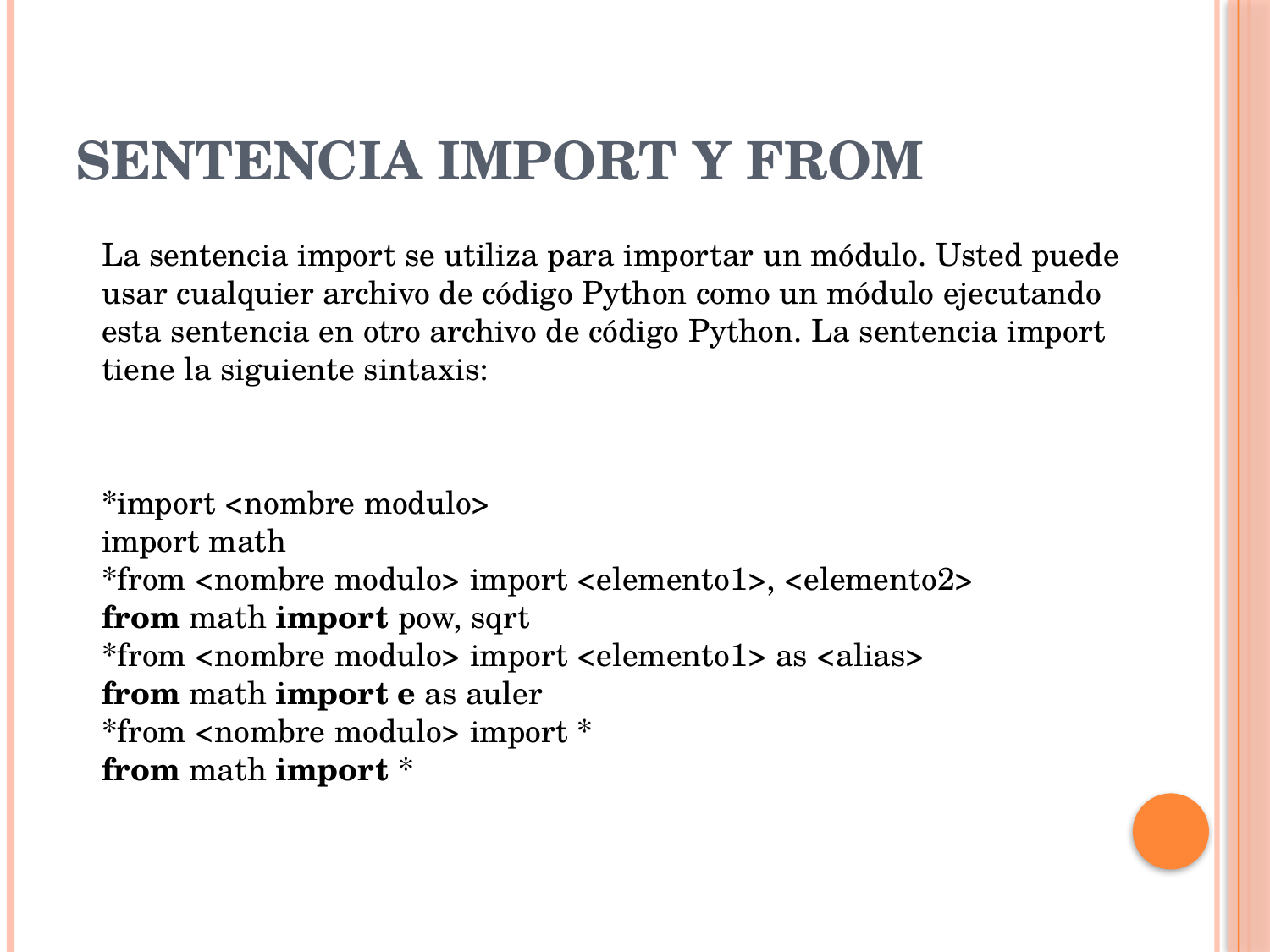

# Sentencia import y from
La sentencia import se utiliza para importar un módulo. Usted puede usar cualquier archivo de código Python como un módulo ejecutando esta sentencia en otro archivo de código Python. La sentencia import tiene la siguiente sintaxis:

*import <nombre modulo>
import math
*from <nombre modulo> import <elemento1>, <elemento2>
from math import pow, sqrt
*from <nombre modulo> import <elemento1> as <alias>
from math import e as auler
*from <nombre modulo> import *
from math import *